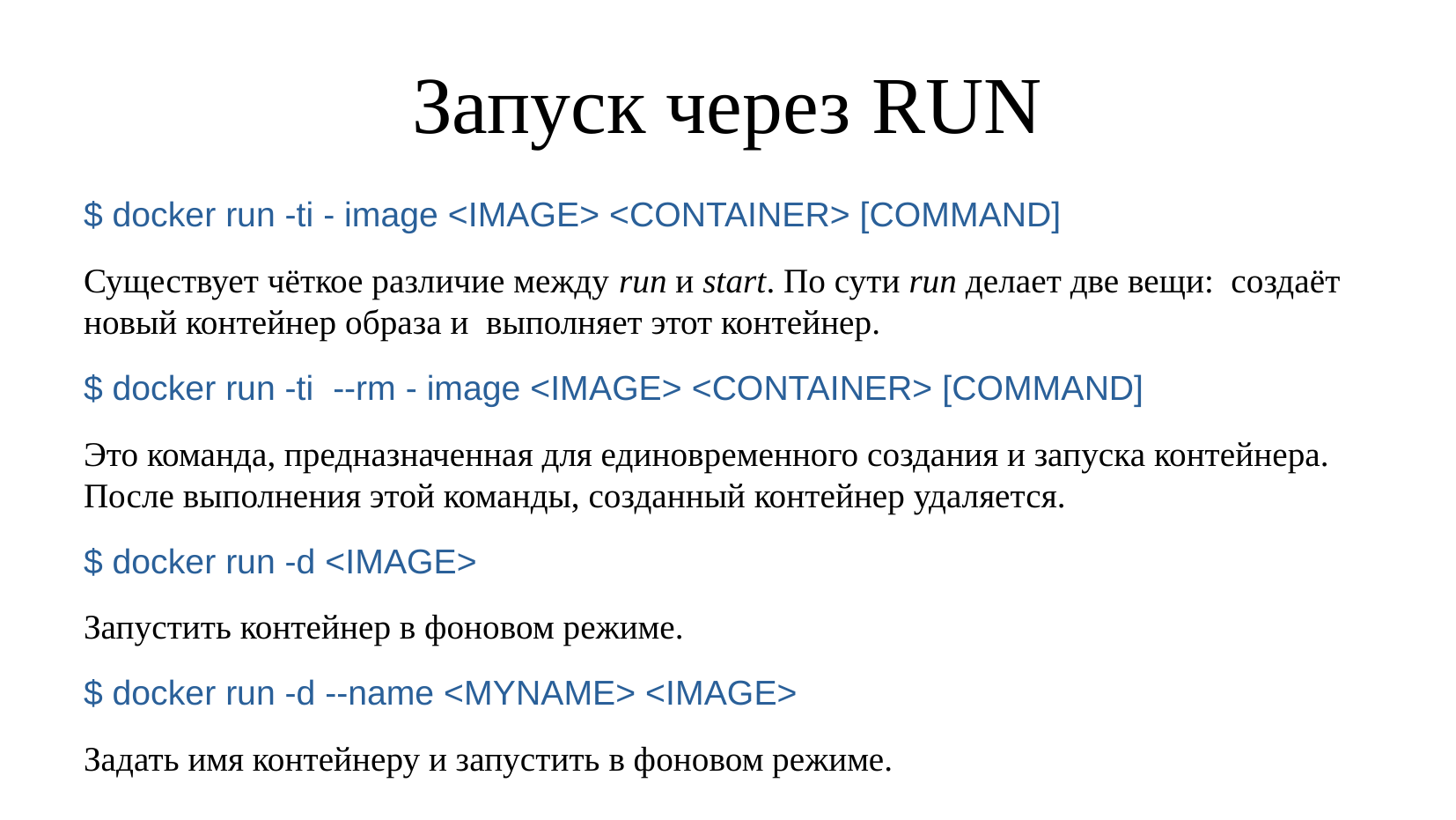

Запуск через RUN
$ docker run -ti - image <IMAGE> <CONTAINER> [COMMAND]
Существует чёткое различие между run и start. По сути run делает две вещи:  создаёт новый контейнер образа и  выполняет этот контейнер.
$ docker run -ti  --rm - image <IMAGE> <CONTAINER> [COMMAND]
Это команда, предназначенная для единовременного создания и запуска контейнера. После выполнения этой команды, созданный контейнер удаляется.
$ docker run -d <IMAGE>
Запустить контейнер в фоновом режиме.
$ docker run -d --name <MYNAME> <IMAGE>
Задать имя контейнеру и запустить в фоновом режиме.